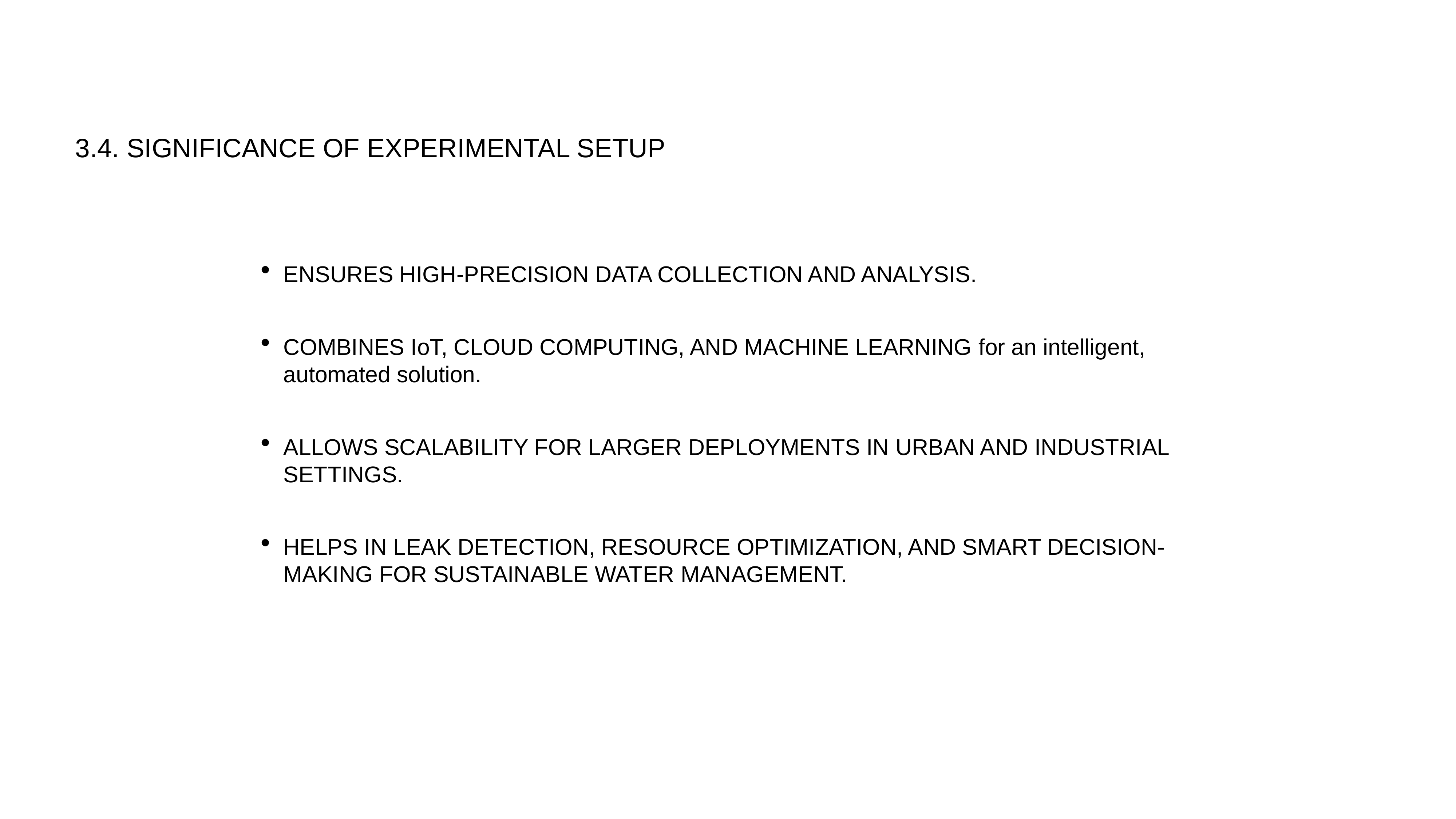

3.4. SIGNIFICANCE OF EXPERIMENTAL SETUP
ENSURES HIGH-PRECISION DATA COLLECTION AND ANALYSIS.

COMBINES IoT, CLOUD COMPUTING, AND MACHINE LEARNING for an intelligent, automated solution.

ALLOWS SCALABILITY FOR LARGER DEPLOYMENTS IN URBAN AND INDUSTRIAL SETTINGS.

HELPS IN LEAK DETECTION, RESOURCE OPTIMIZATION, AND SMART DECISION-MAKING FOR SUSTAINABLE WATER MANAGEMENT.